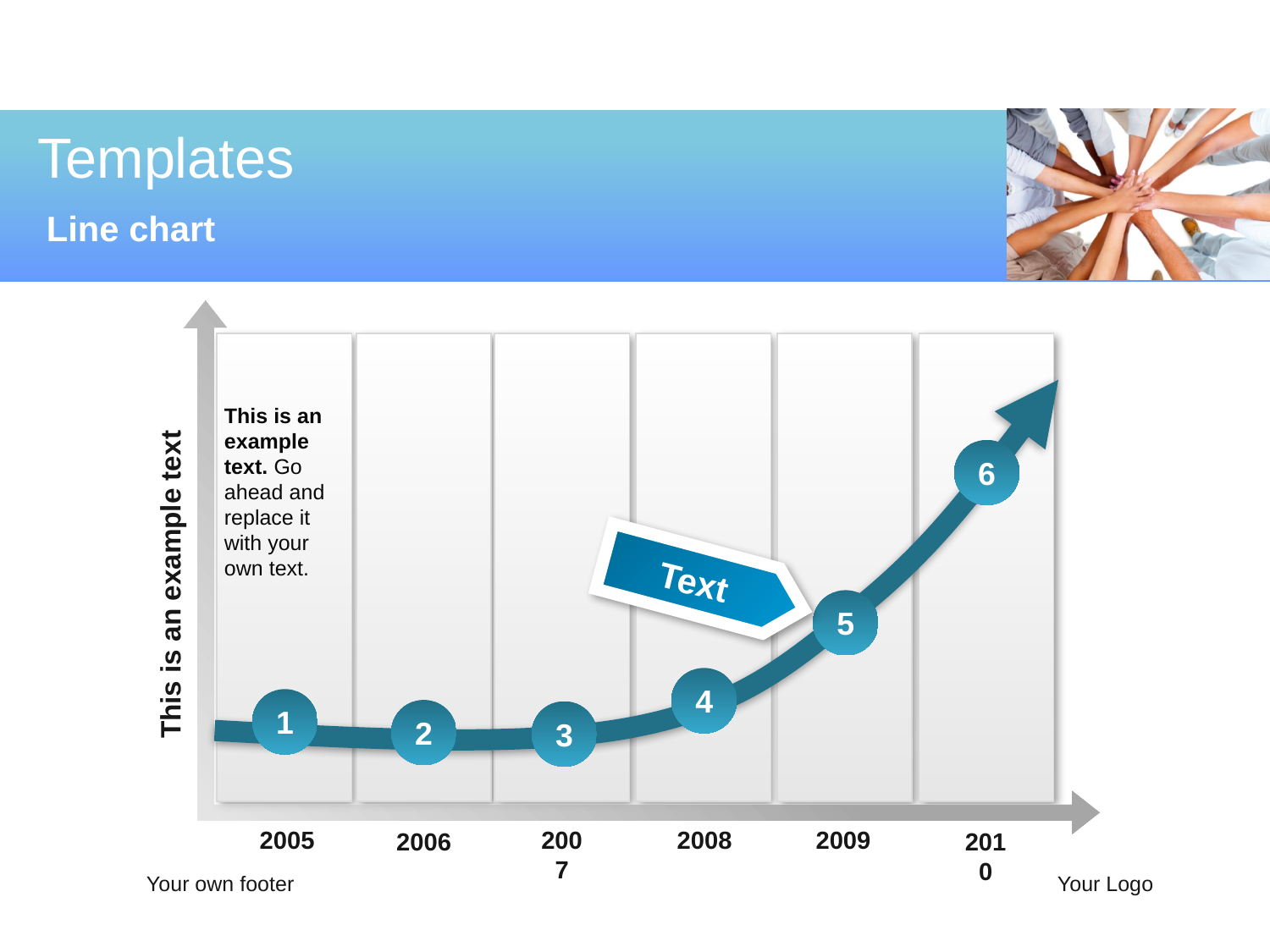

# Templates
Line chart

This is an example text. Go ahead and replace it with your own text.
6
This is an example text

Text
5
4
1
2
3
2005
2007
2008
2009
2006
2010
Your own footer
Your Logo